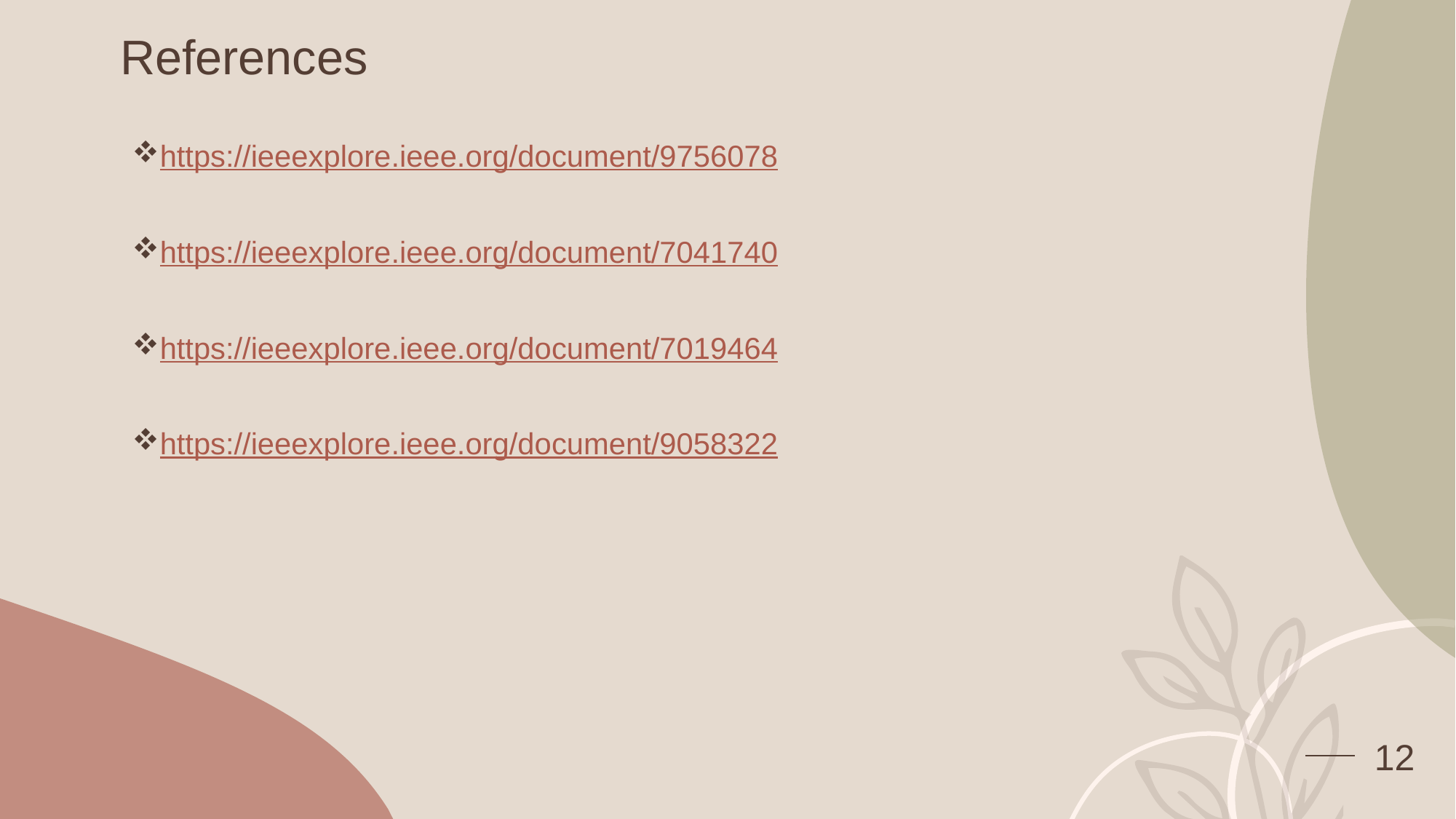

# References
https://ieeexplore.ieee.org/document/9756078

https://ieeexplore.ieee.org/document/7041740

https://ieeexplore.ieee.org/document/7019464

https://ieeexplore.ieee.org/document/9058322

12